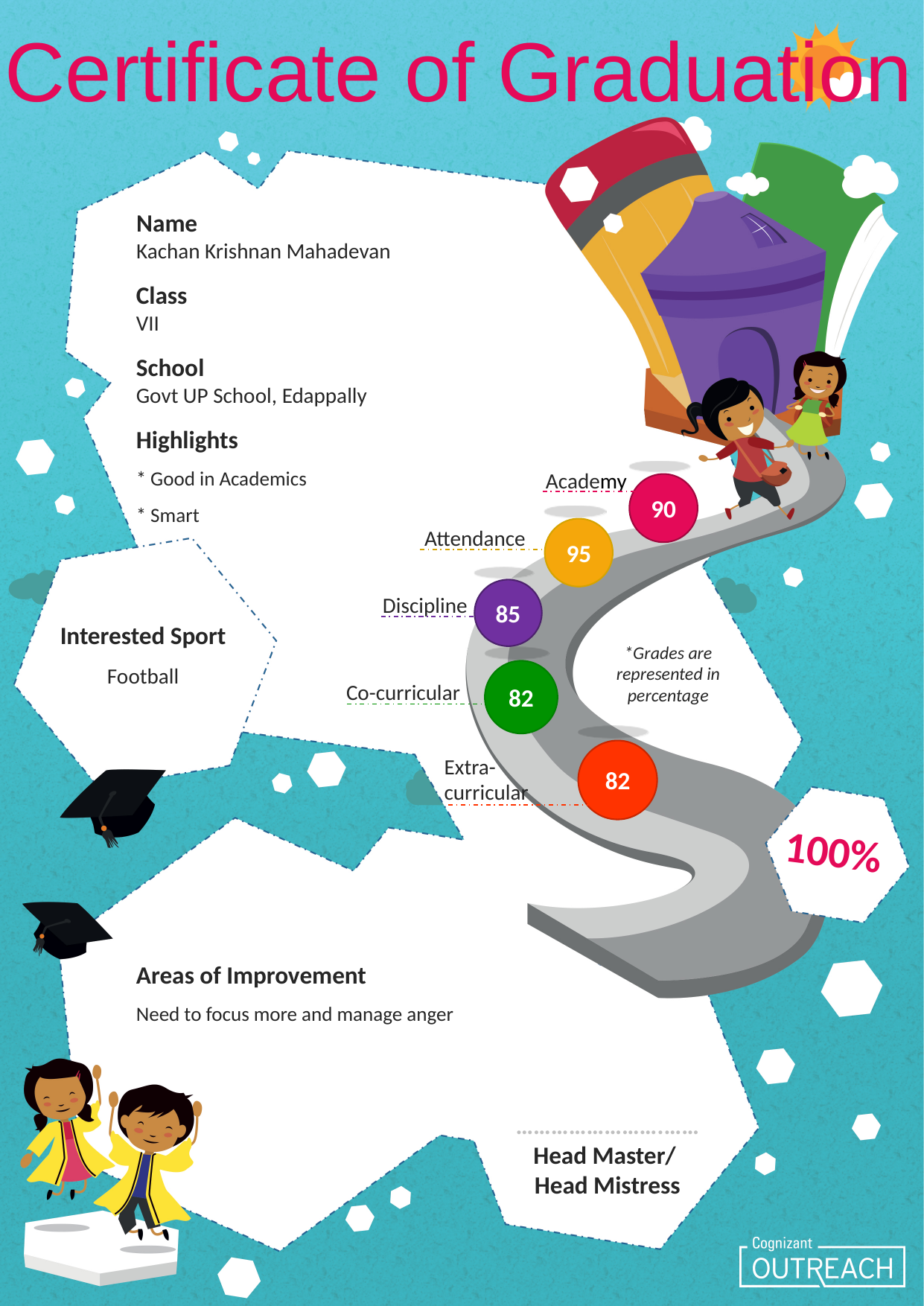

Certificate of Graduation
Name
Kachan Krishnan Mahadevan
Class
VII
School
Govt UP School, Edappally
Highlights
* Good in Academics
* Smart

Academy
90
95
Attendance
85
Discipline
Interested Sport
Football
*Grades are represented in percentage
82
Co-curricular
82
Extra-
curricular
100%
Areas of Improvement
Need to focus more and manage anger

…………………….……
Head Master/
Head Mistress